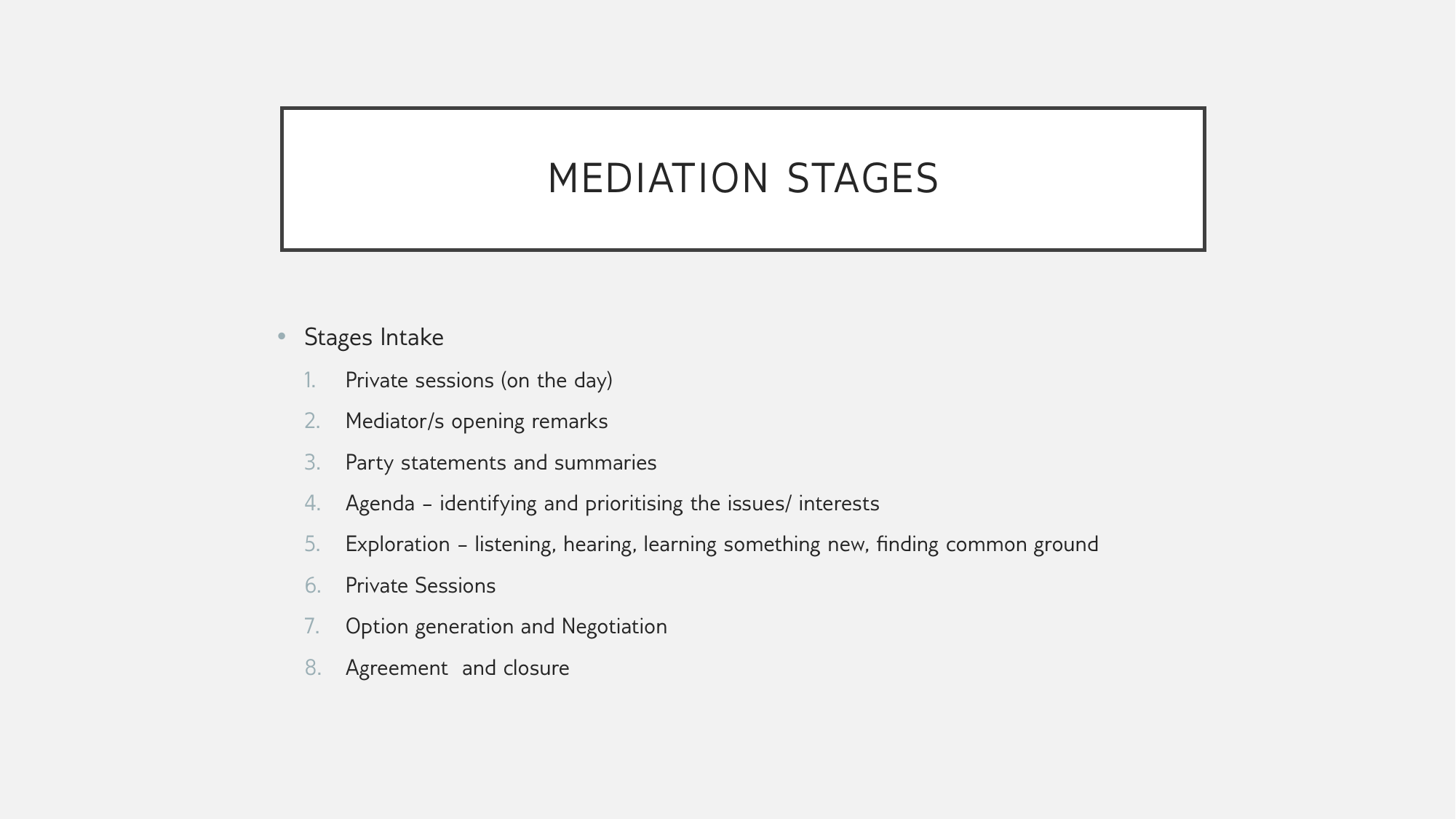

# Mediation stages
Stages Intake
Private sessions (on the day)
Mediator/s opening remarks
Party statements and summaries
Agenda – identifying and prioritising the issues/ interests
Exploration – listening, hearing, learning something new, finding common ground
Private Sessions
Option generation and Negotiation
Agreement  and closure